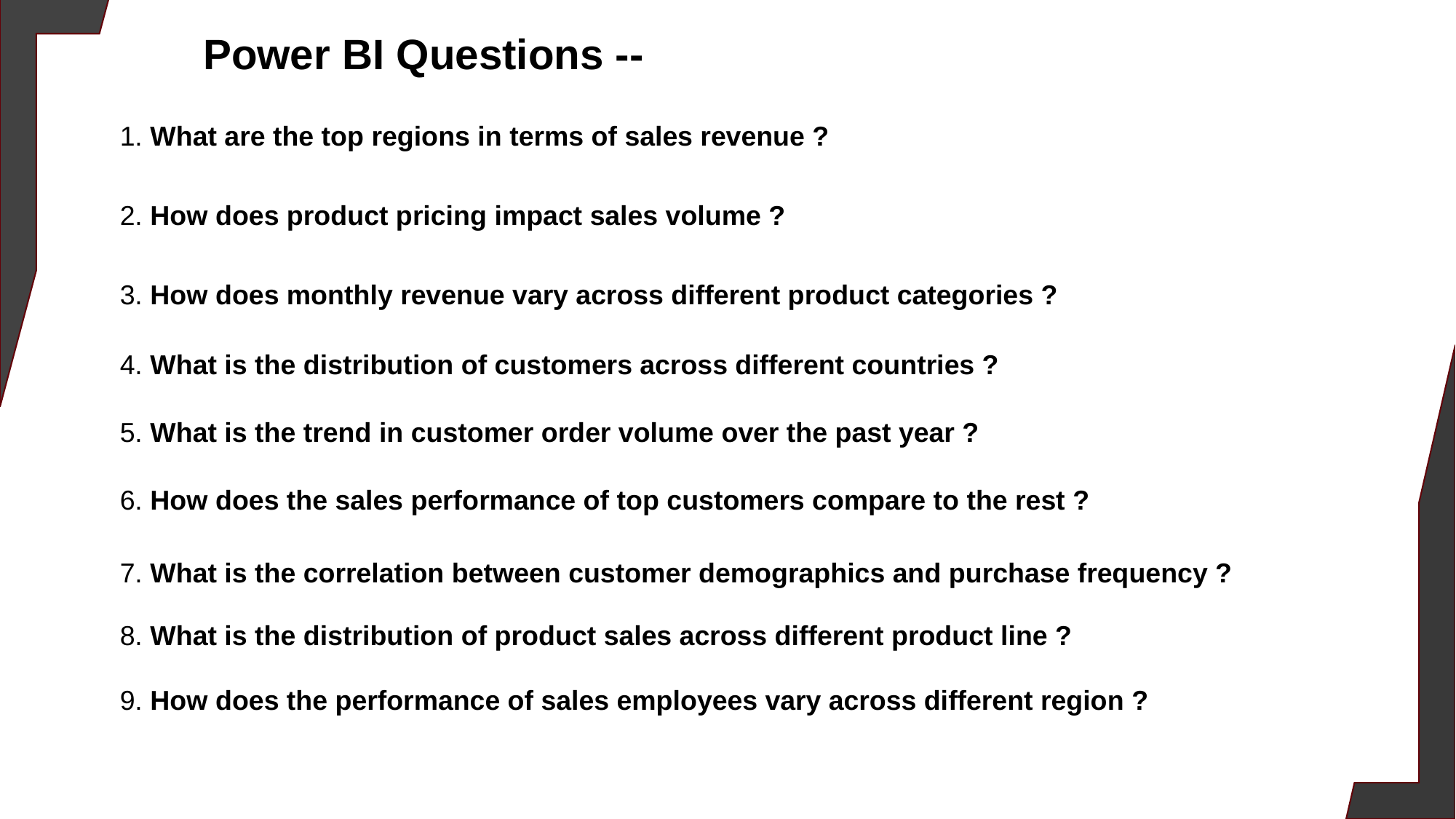

Power BI Questions --
1. What are the top regions in terms of sales revenue ?
2. How does product pricing impact sales volume ?
3. How does monthly revenue vary across different product categories ?
4. What is the distribution of customers across different countries ?

5. What is the trend in customer order volume over the past year ?
6. How does the sales performance of top customers compare to the rest ?
7. What is the correlation between customer demographics and purchase frequency ?
8. What is the distribution of product sales across different product line ?
9. How does the performance of sales employees vary across different region ?